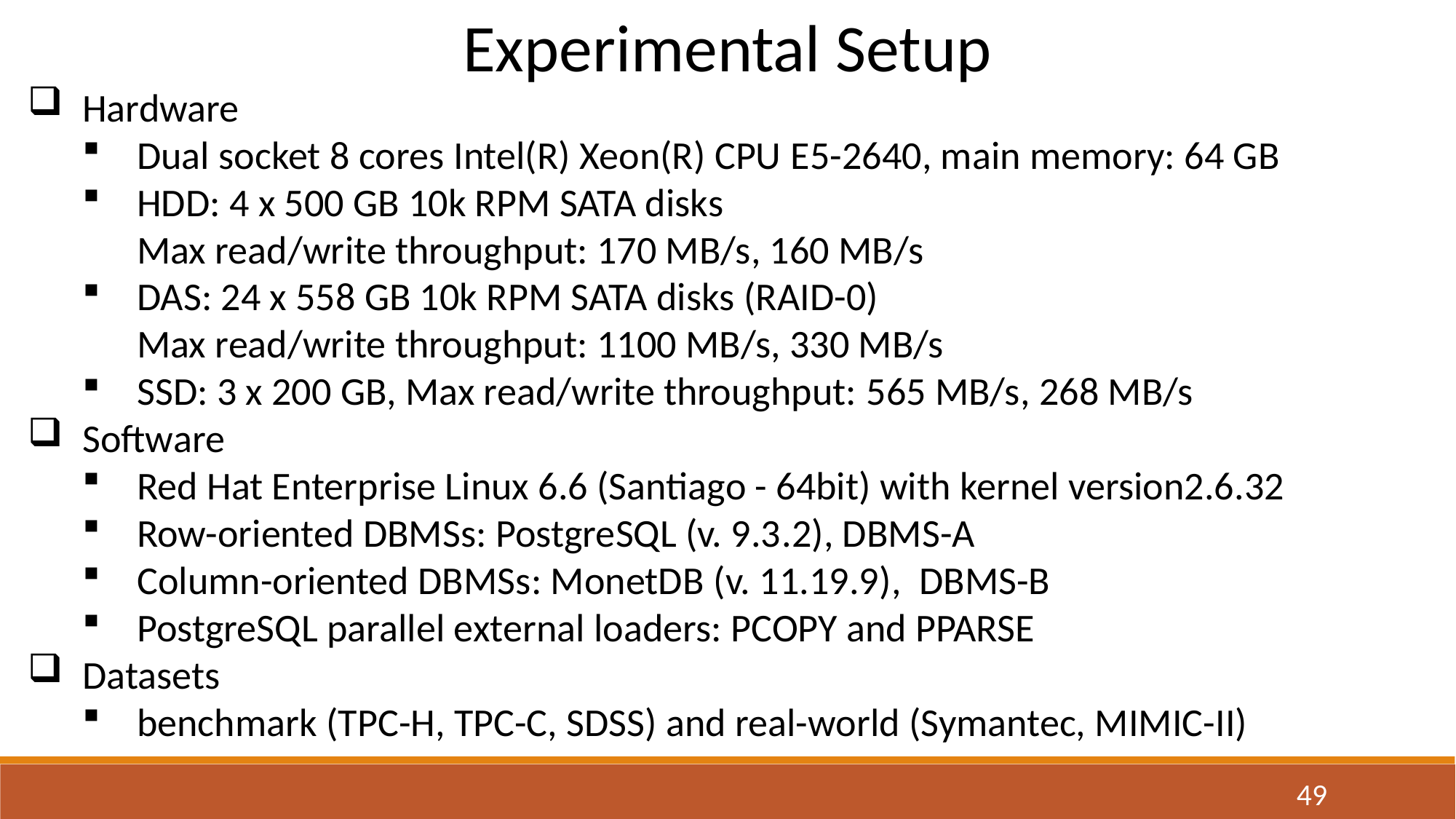

Experimental Setup
Hardware
Dual socket 8 cores Intel(R) Xeon(R) CPU E5-2640, main memory: 64 GB
HDD: 4 x 500 GB 10k RPM SATA disks
Max read/write throughput: 170 MB/s, 160 MB/s
DAS: 24 x 558 GB 10k RPM SATA disks (RAID-0)
Max read/write throughput: 1100 MB/s, 330 MB/s
SSD: 3 x 200 GB, Max read/write throughput: 565 MB/s, 268 MB/s
Software
Red Hat Enterprise Linux 6.6 (Santiago - 64bit) with kernel version2.6.32
Row-oriented DBMSs: PostgreSQL (v. 9.3.2), DBMS-A
Column-oriented DBMSs: MonetDB (v. 11.19.9),  DBMS-B
PostgreSQL parallel external loaders: PCOPY and PPARSE
Datasets
benchmark (TPC-H, TPC-C, SDSS) and real-world (Symantec, MIMIC-II)
49